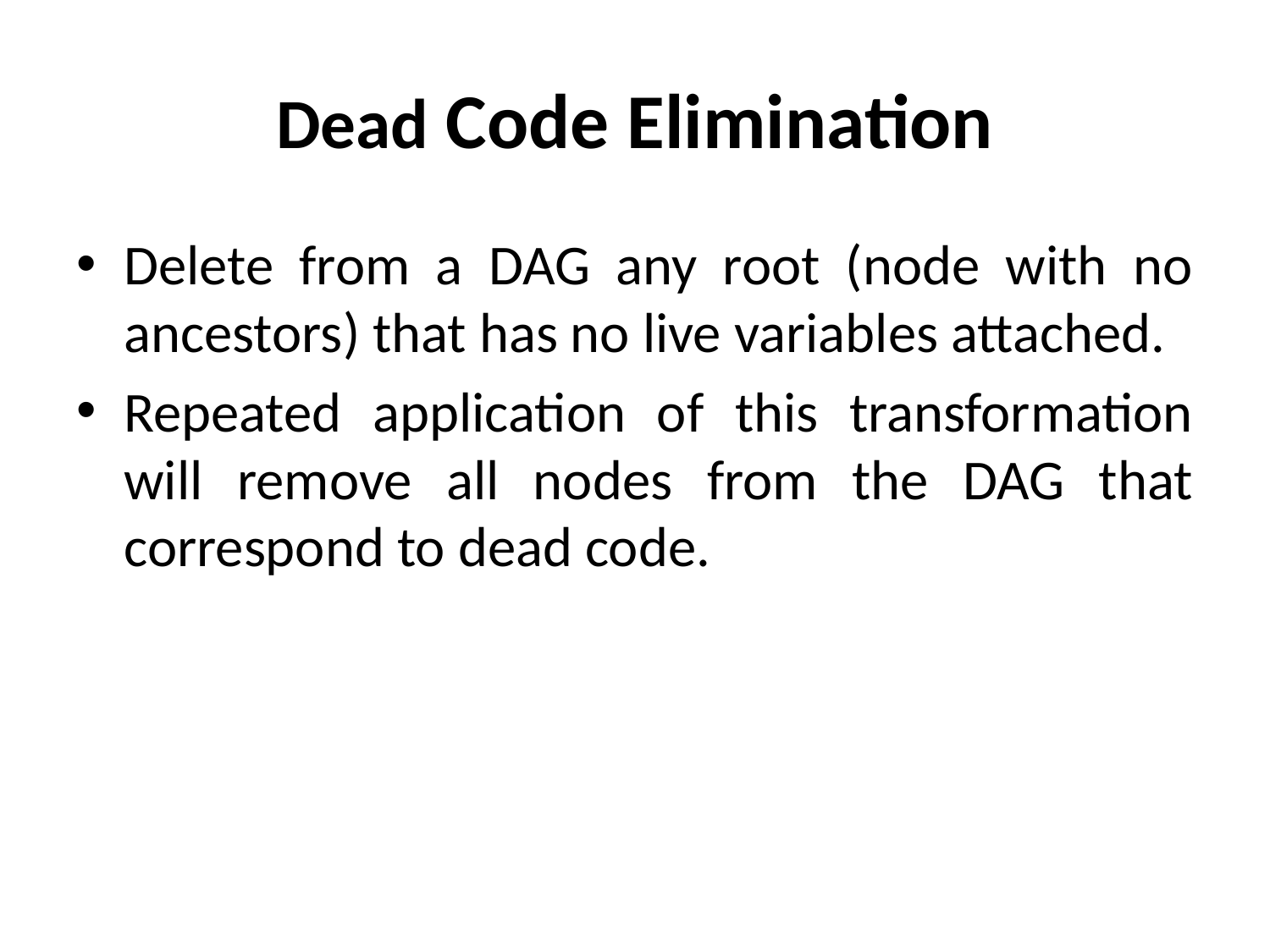

# Dead Code Elimination
Delete from a DAG any root (node with no ancestors) that has no live variables attached.
Repeated application of this transformation will remove all nodes from the DAG that correspond to dead code.